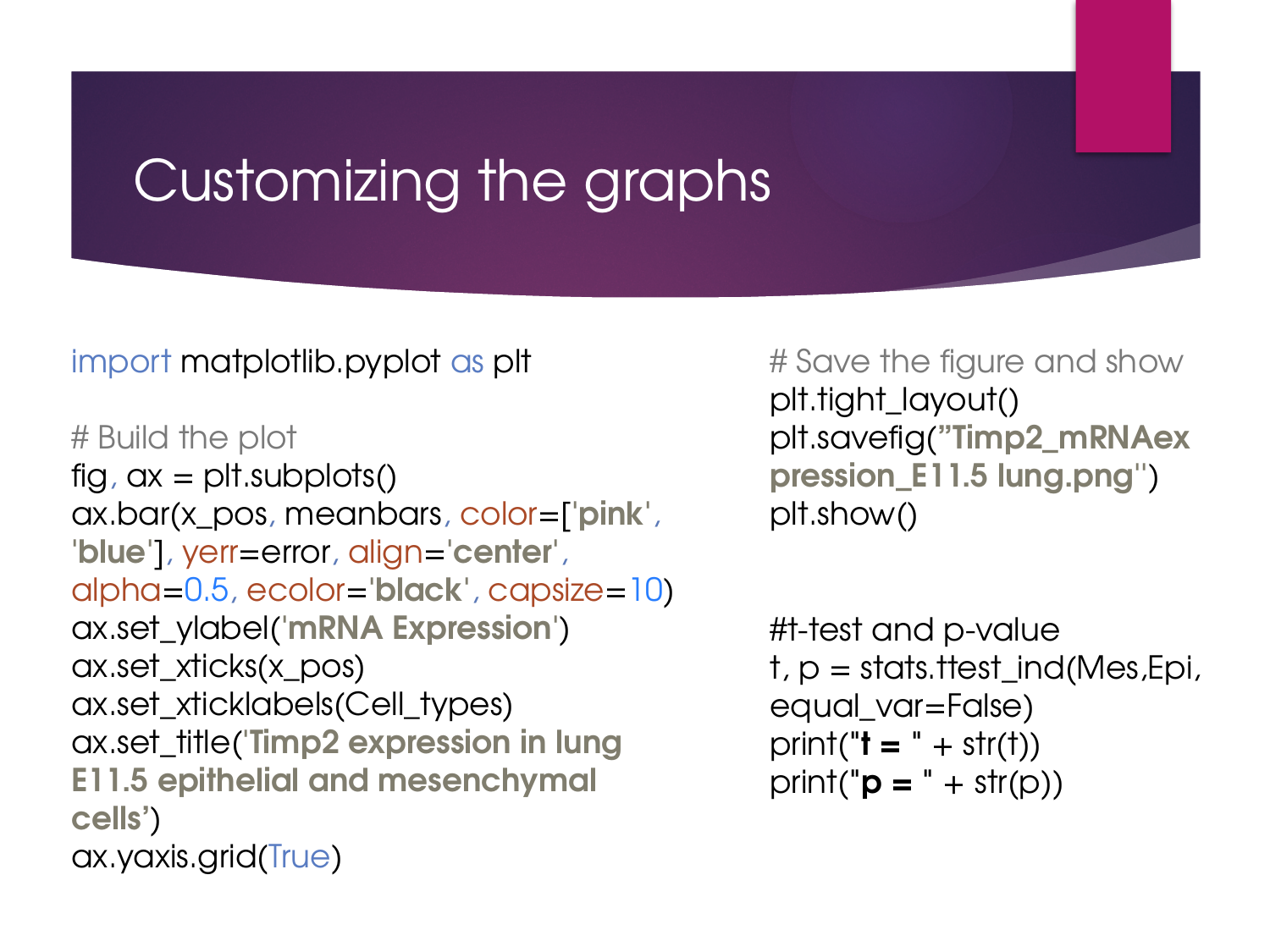

# Customizing the graphs
import matplotlib.pyplot as plt
# Build the plot
fig, ax = plt.subplots()
ax.bar(x_pos, meanbars, color=['pink', 'blue'], yerr=error, align='center', alpha=0.5, ecolor='black', capsize=10)
ax.set_ylabel('mRNA Expression')
ax.set_xticks(x_pos)
ax.set_xticklabels(Cell_types)
ax.set_title('Timp2 expression in lung E11.5 epithelial and mesenchymal cells’)
ax.yaxis.grid(True)
# Save the figure and show plt.tight_layout() plt.savefig(”Timp2_mRNAexpression_E11.5 lung.png'') plt.show()
#t-test and p-value
t, p = stats.ttest_ind(Mes,Epi, equal_var=False)
print("t = " + str(t))
print("p = " + str(p))